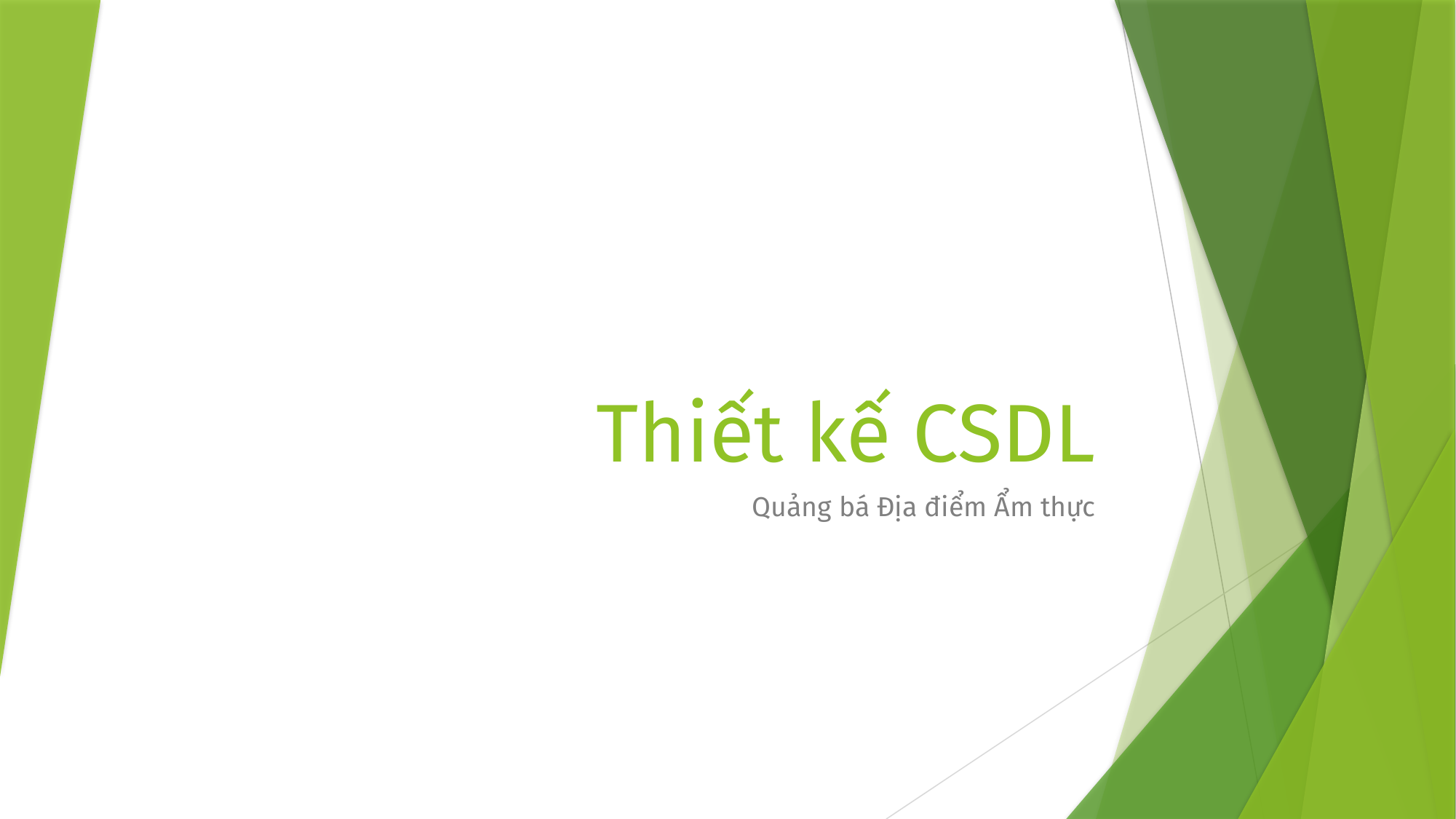

# Thiết kế CSDL
Quảng bá Địa điểm Ẩm thực